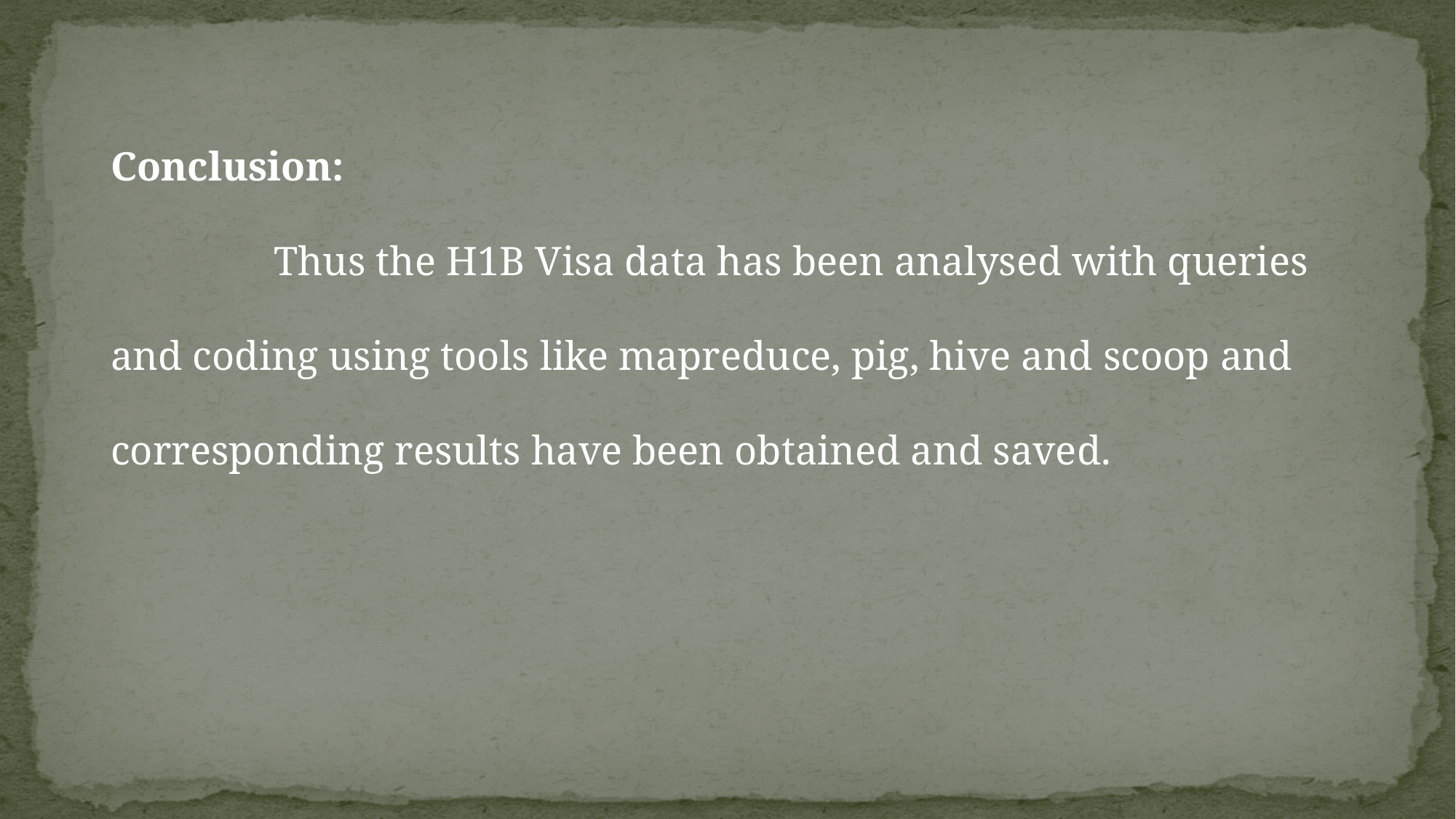

Conclusion:
                Thus the H1B Visa data has been analysed with queries and coding using tools like mapreduce, pig, hive and scoop and corresponding results have been obtained and saved.